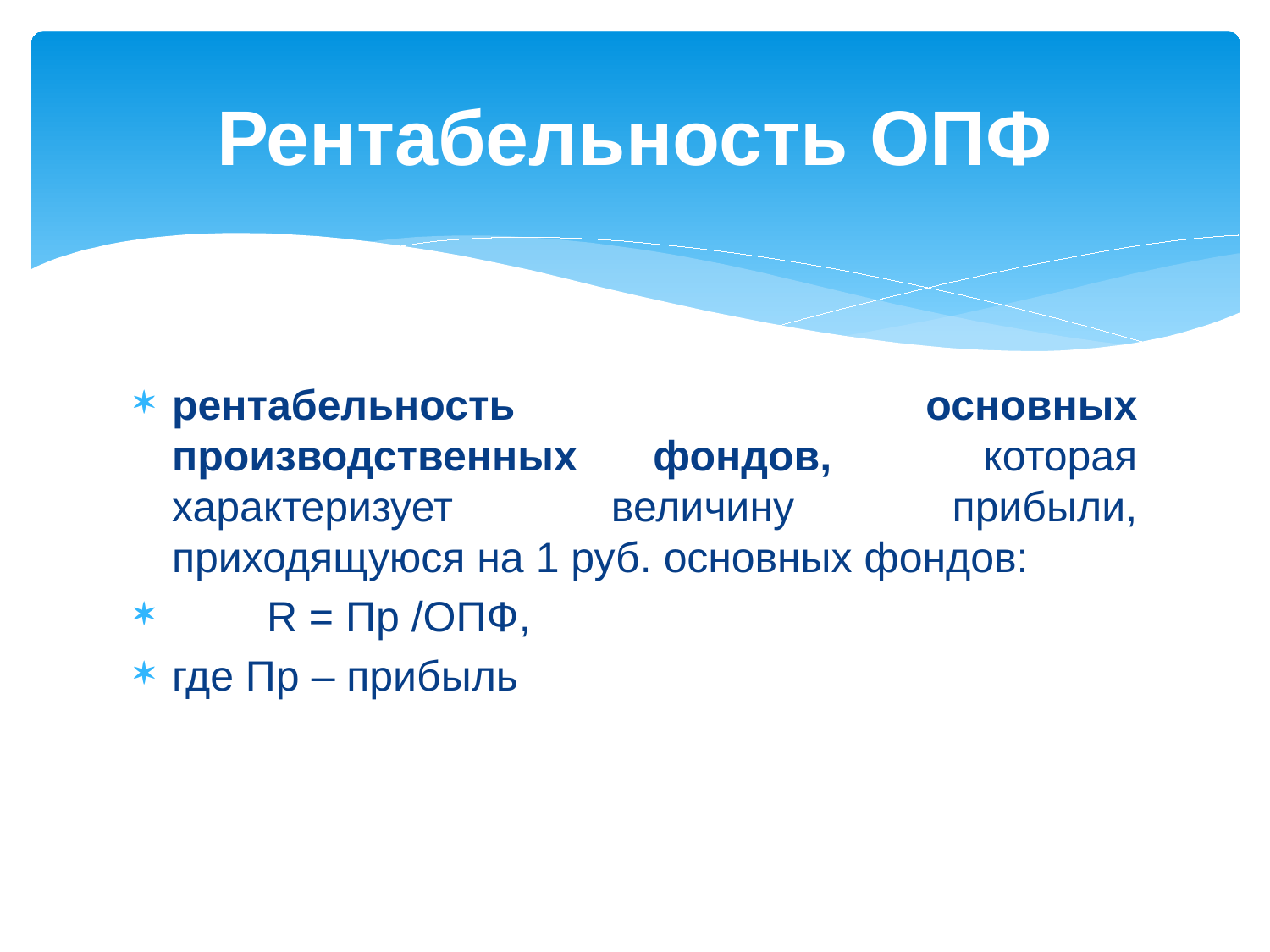

# Рентабельность ОПФ
рентабельность основных производственных фондов,  которая характеризует величину прибыли, приходящуюся на 1 руб. основных фондов:
        R = Пр /ОПФ,
где Пр – прибыль